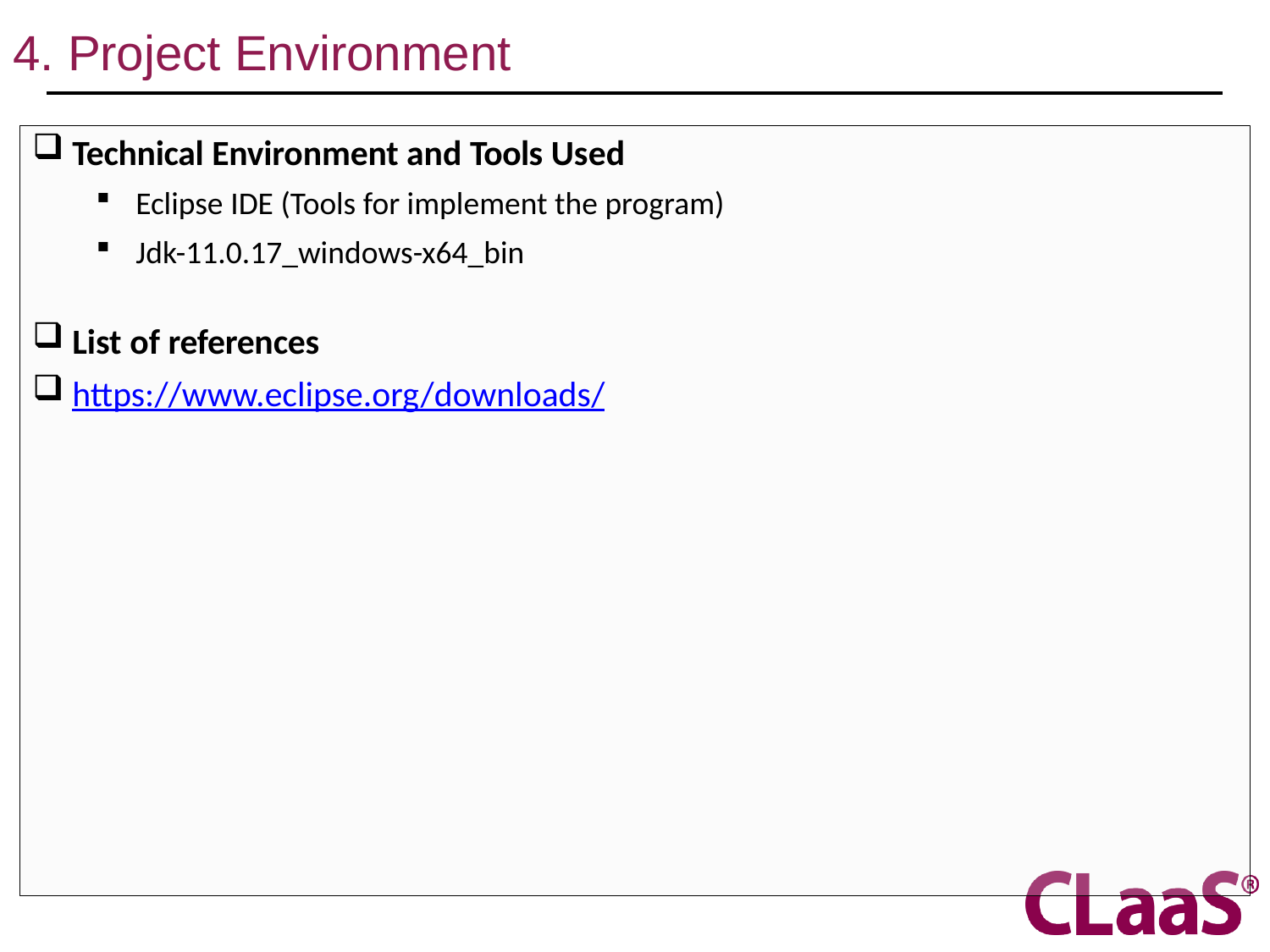

# 4. Project Environment
Technical Environment and Tools Used
Eclipse IDE (Tools for implement the program)
Jdk-11.0.17_windows-x64_bin

List of references
https://www.eclipse.org/downloads/